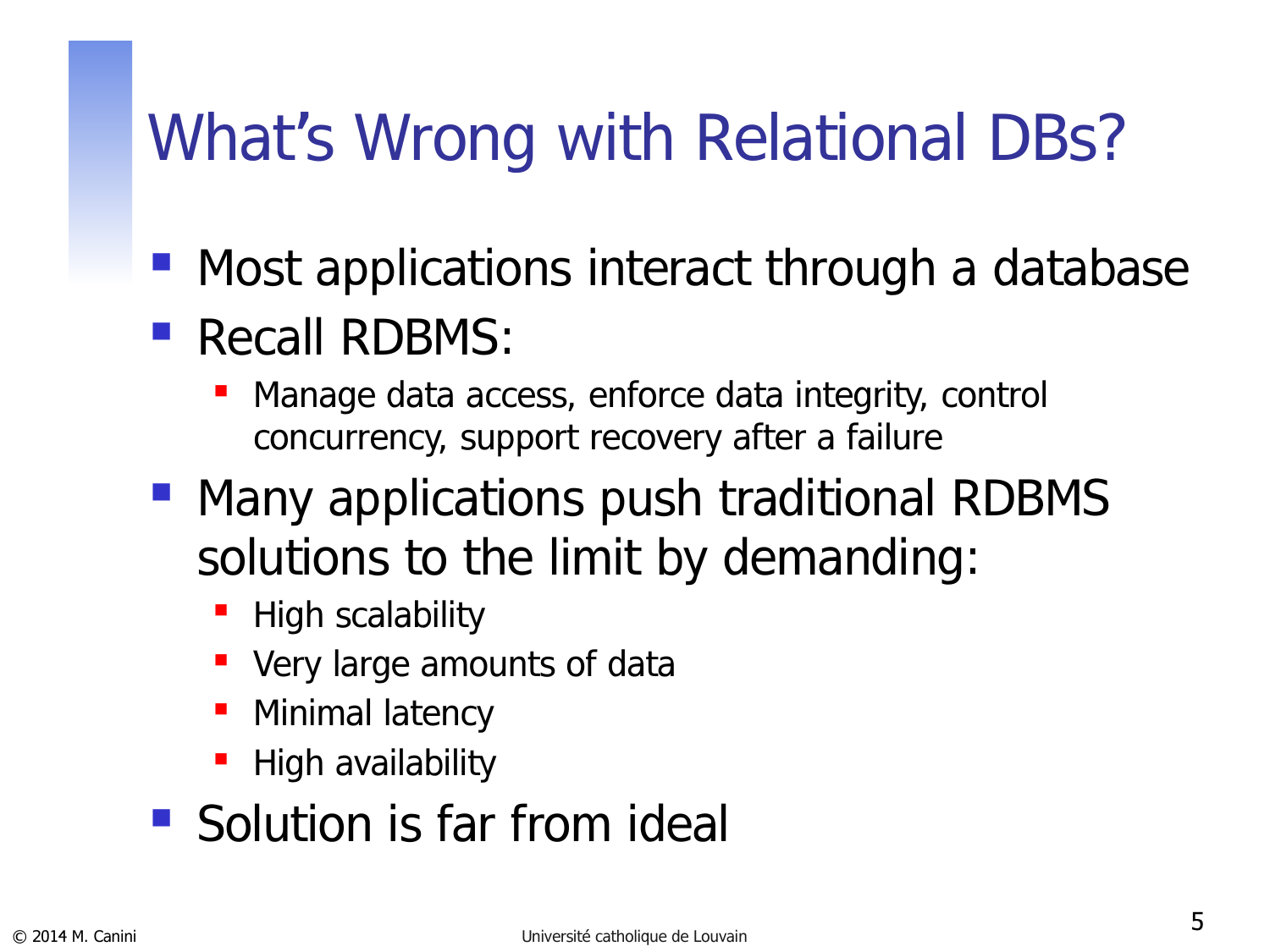

# What’s Wrong with Relational DBs?
Most applications interact through a database
Recall RDBMS:
Manage data access, enforce data integrity, control concurrency, support recovery after a failure
Many applications push traditional RDBMS solutions to the limit by demanding:
High scalability
Very large amounts of data
Minimal latency
High availability
Solution is far from ideal
5
Université catholique de Louvain